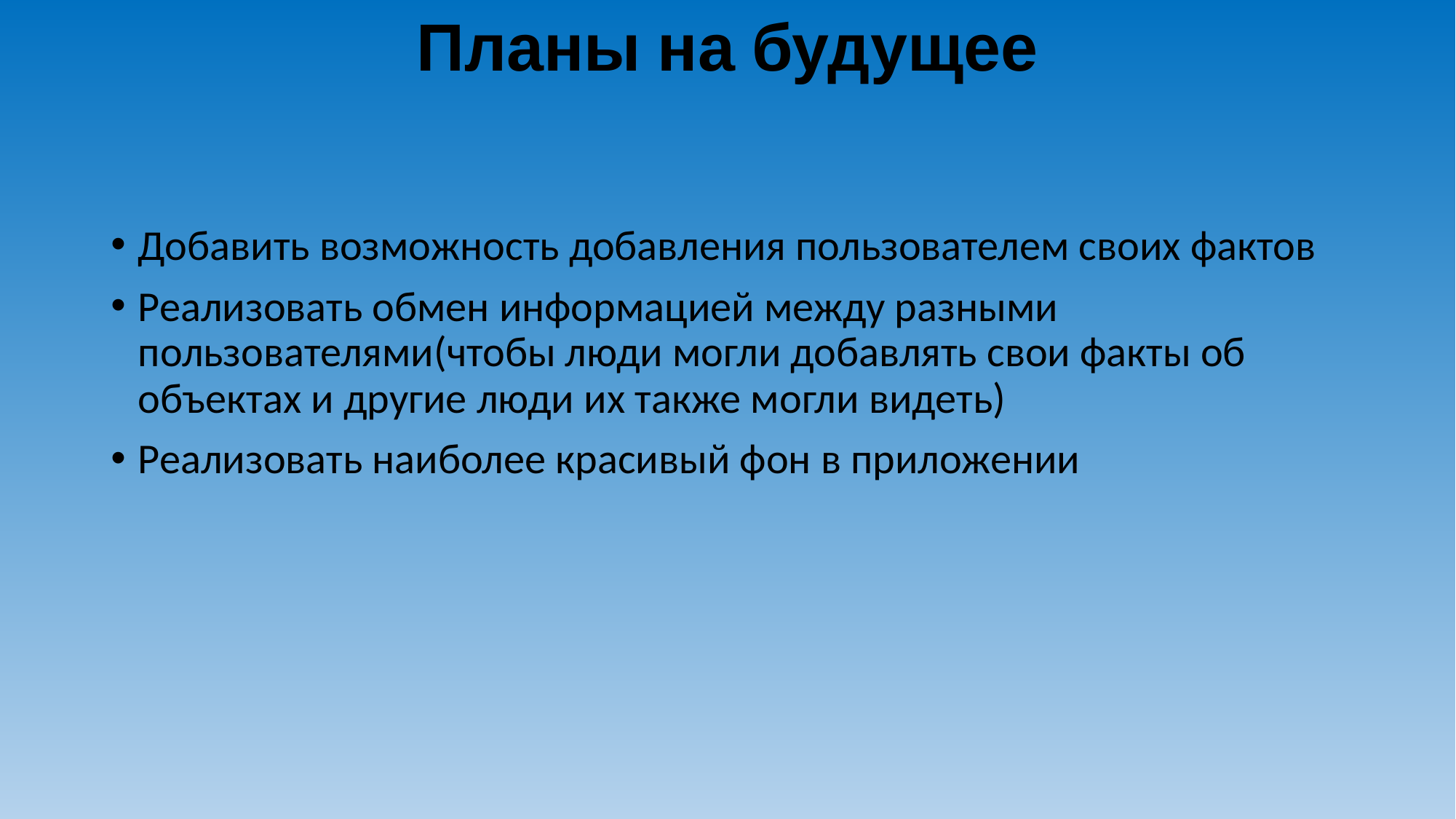

# Планы на будущее
Добавить возможность добавления пользователем своих фактов
Реализовать обмен информацией между разными пользователями(чтобы люди могли добавлять свои факты об объектах и другие люди их также могли видеть)
Реализовать наиболее красивый фон в приложении